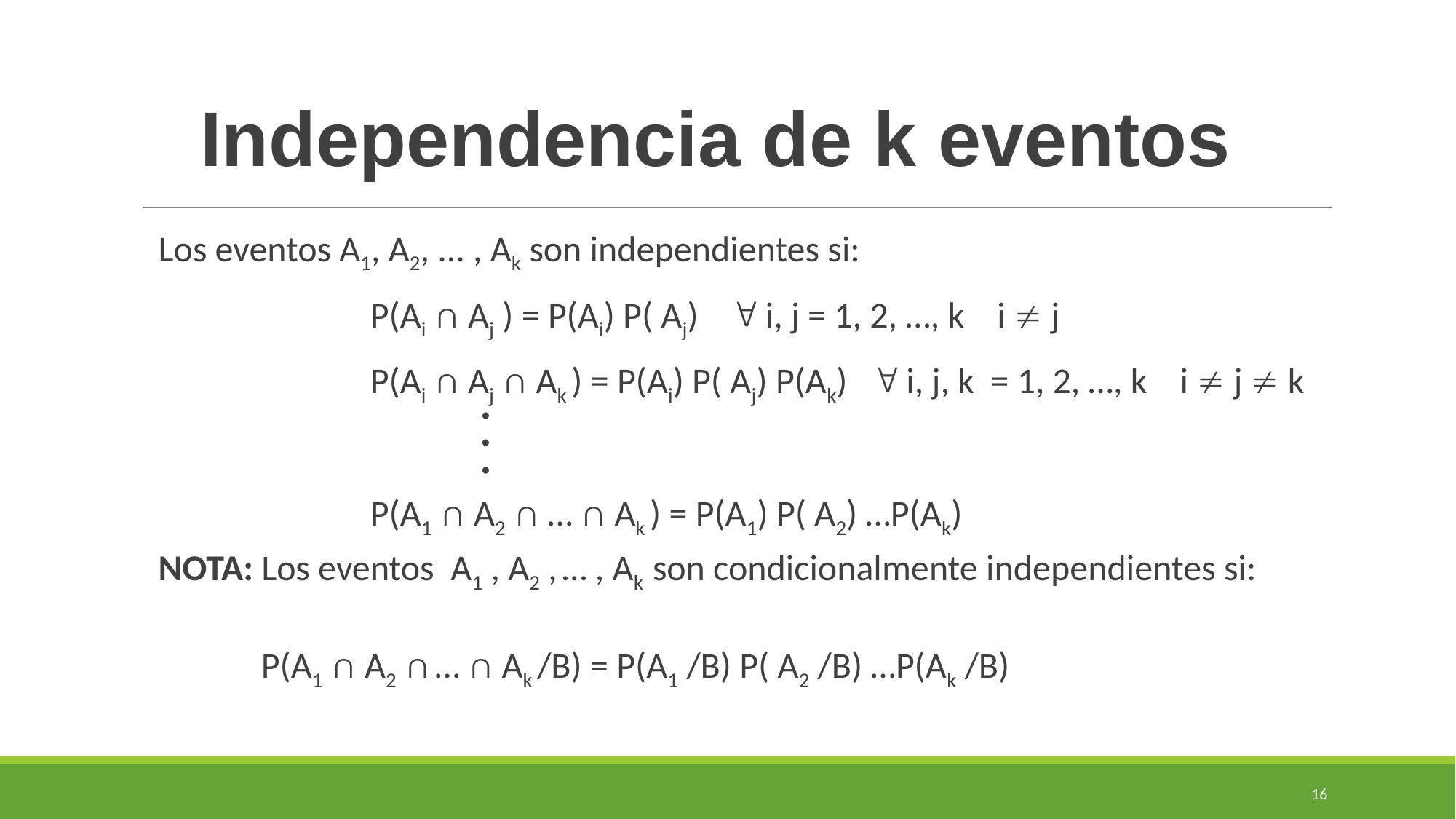

Independencia de k eventos
Los eventos A1, A2, ... , Ak son independientes si:
		P(Ai ∩ Aj ) = P(Ai) P( Aj)    ∀ i, j = 1, 2, …, k    i ≠ j
		P(Ai ∩ Aj ∩ Ak ) = P(Ai) P( Aj) P(Ak)   ∀ i, j, k  = 1, 2, …, k    i ≠ j ≠ k
			.
			.
			.

		P(A1 ∩ A2 ∩ … ∩ Ak ) = P(A1) P( A2) …P(Ak)

NOTA: Los eventos  A1 , A2 , … , Ak  son condicionalmente independientes si:

	P(A1 ∩ A2 ∩ … ∩ Ak /B) = P(A1 /B) P( A2 /B) …P(Ak /B)

16